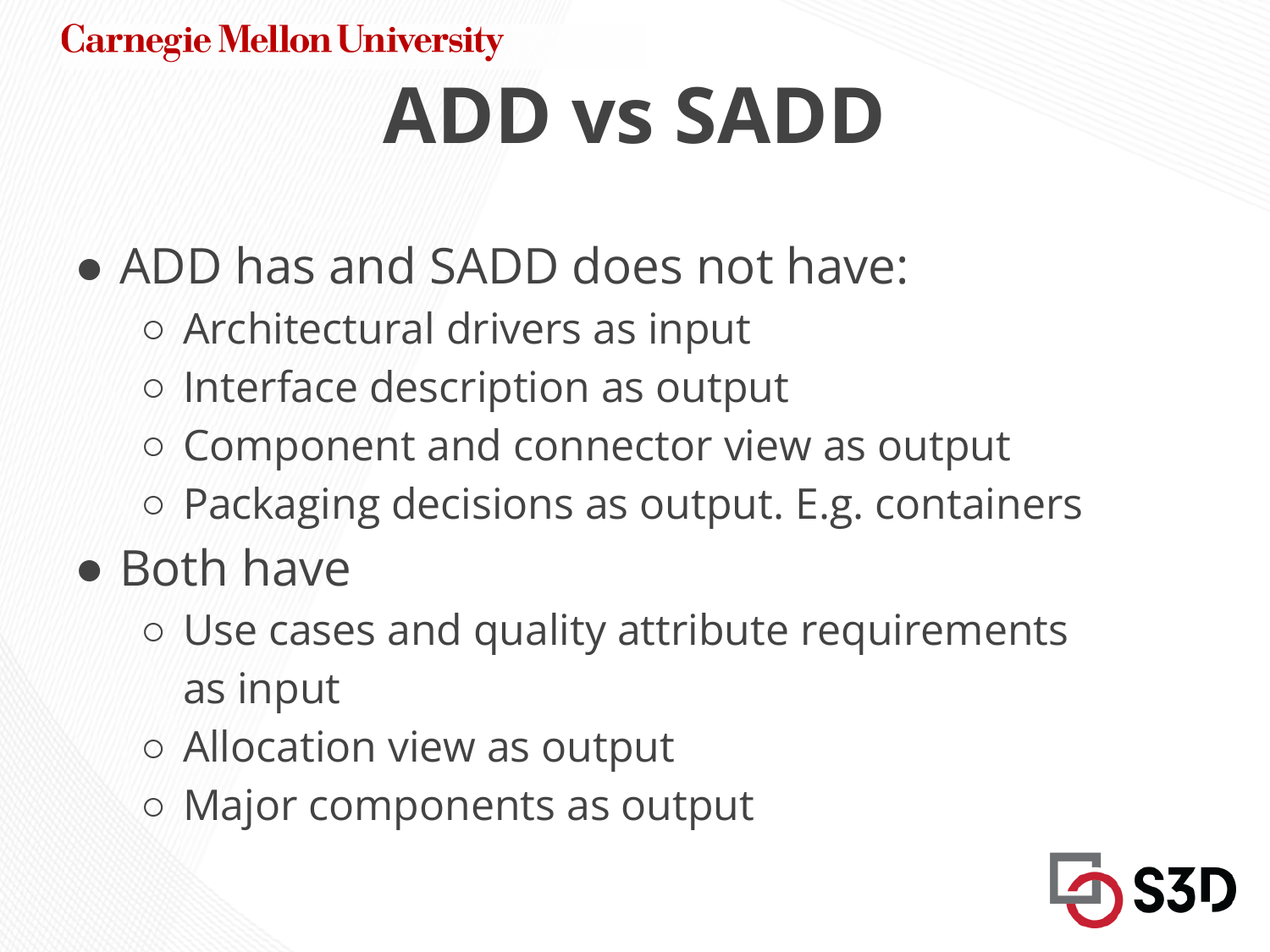

# ADD vs SADD
ADD has and SADD does not have:
Architectural drivers as input
Interface description as output
Component and connector view as output
Packaging decisions as output. E.g. containers
Both have
Use cases and quality attribute requirements as input
Allocation view as output
Major components as output